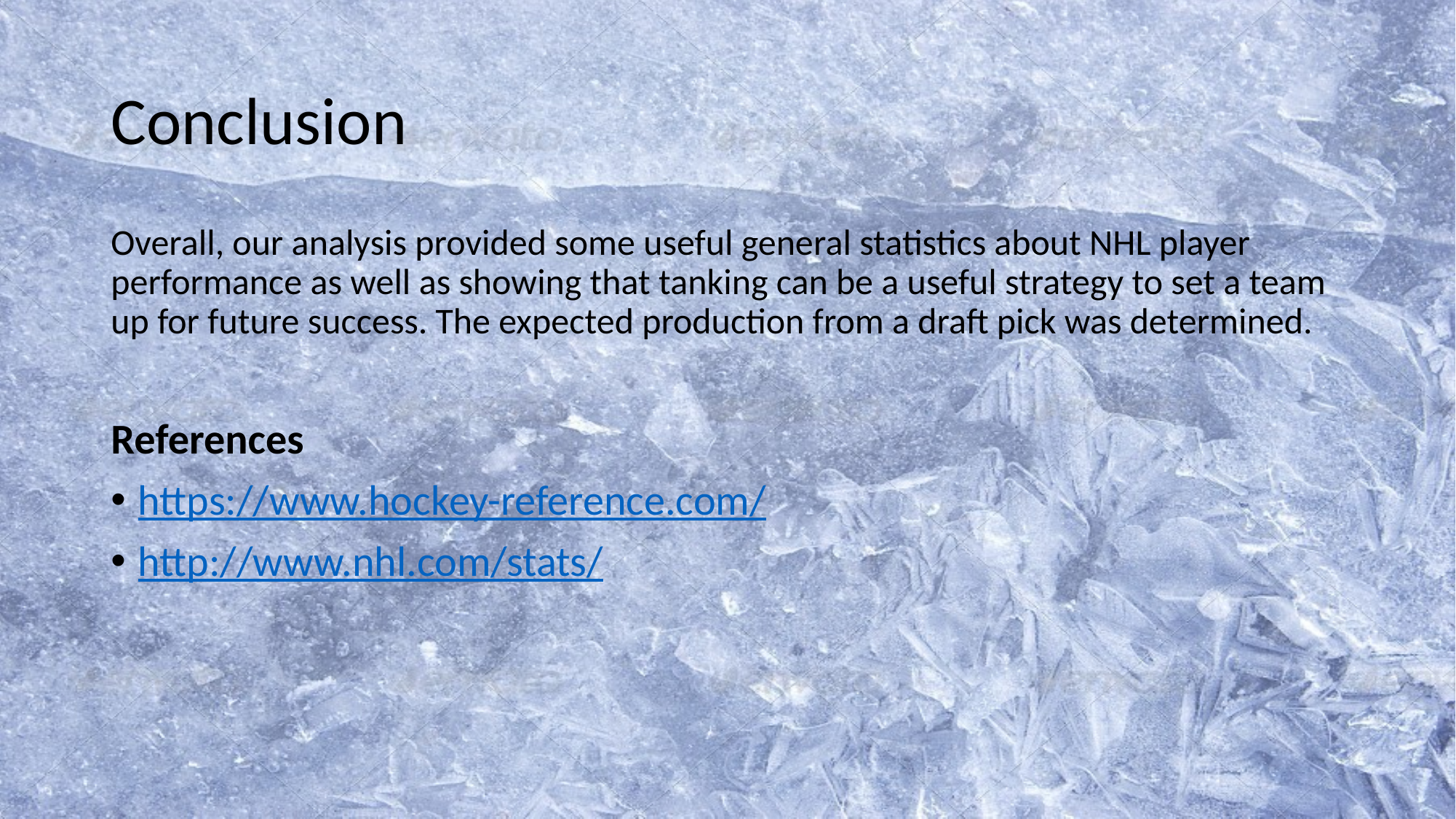

# Conclusion
Overall, our analysis provided some useful general statistics about NHL player performance as well as showing that tanking can be a useful strategy to set a team up for future success. The expected production from a draft pick was determined.

References
https://www.hockey-reference.com/
http://www.nhl.com/stats/